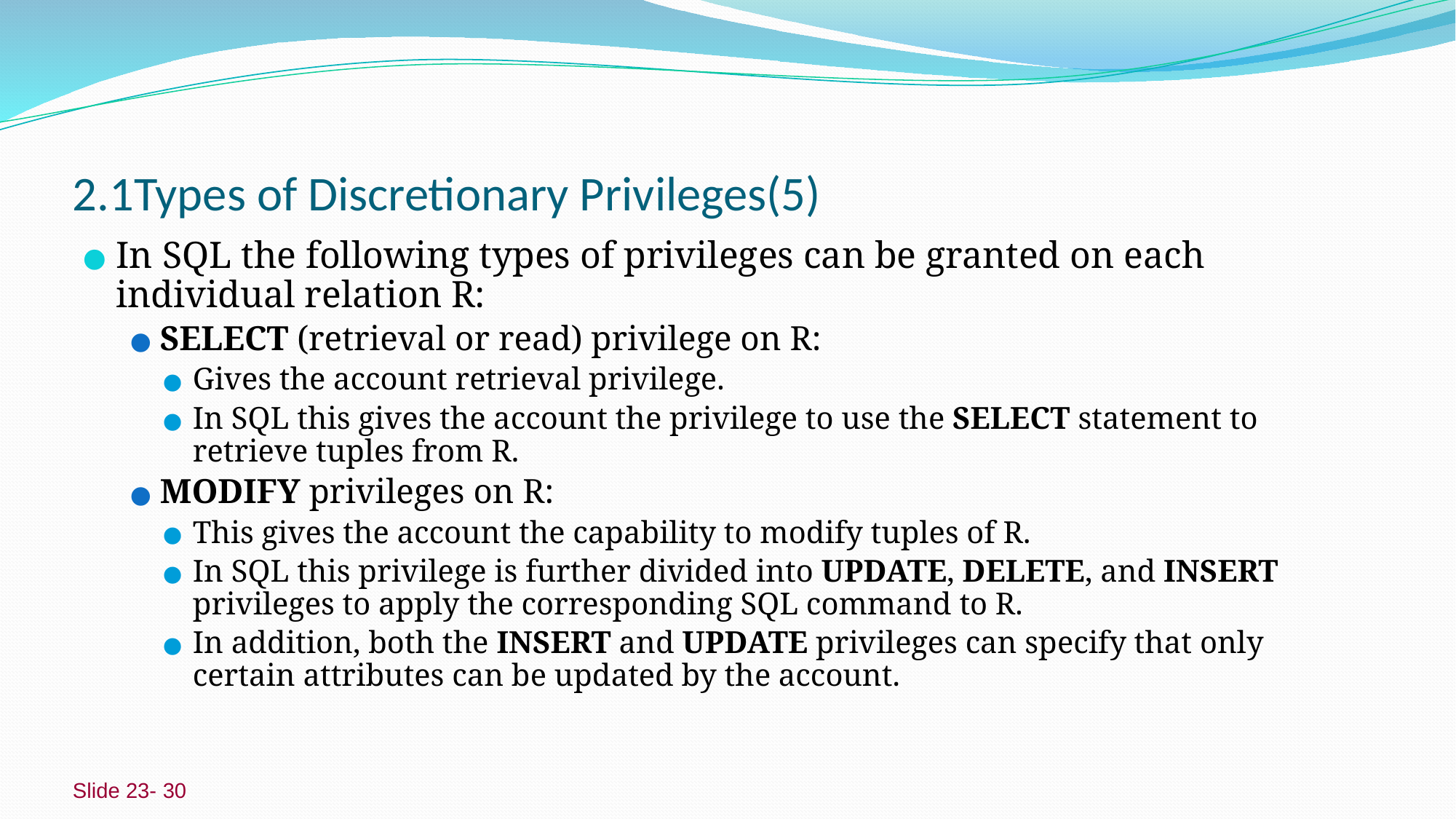

# 2.1Types of Discretionary Privileges(5)
In SQL the following types of privileges can be granted on each individual relation R:
SELECT (retrieval or read) privilege on R:
Gives the account retrieval privilege.
In SQL this gives the account the privilege to use the SELECT statement to retrieve tuples from R.
MODIFY privileges on R:
This gives the account the capability to modify tuples of R.
In SQL this privilege is further divided into UPDATE, DELETE, and INSERT privileges to apply the corresponding SQL command to R.
In addition, both the INSERT and UPDATE privileges can specify that only certain attributes can be updated by the account.
Slide 23- 30